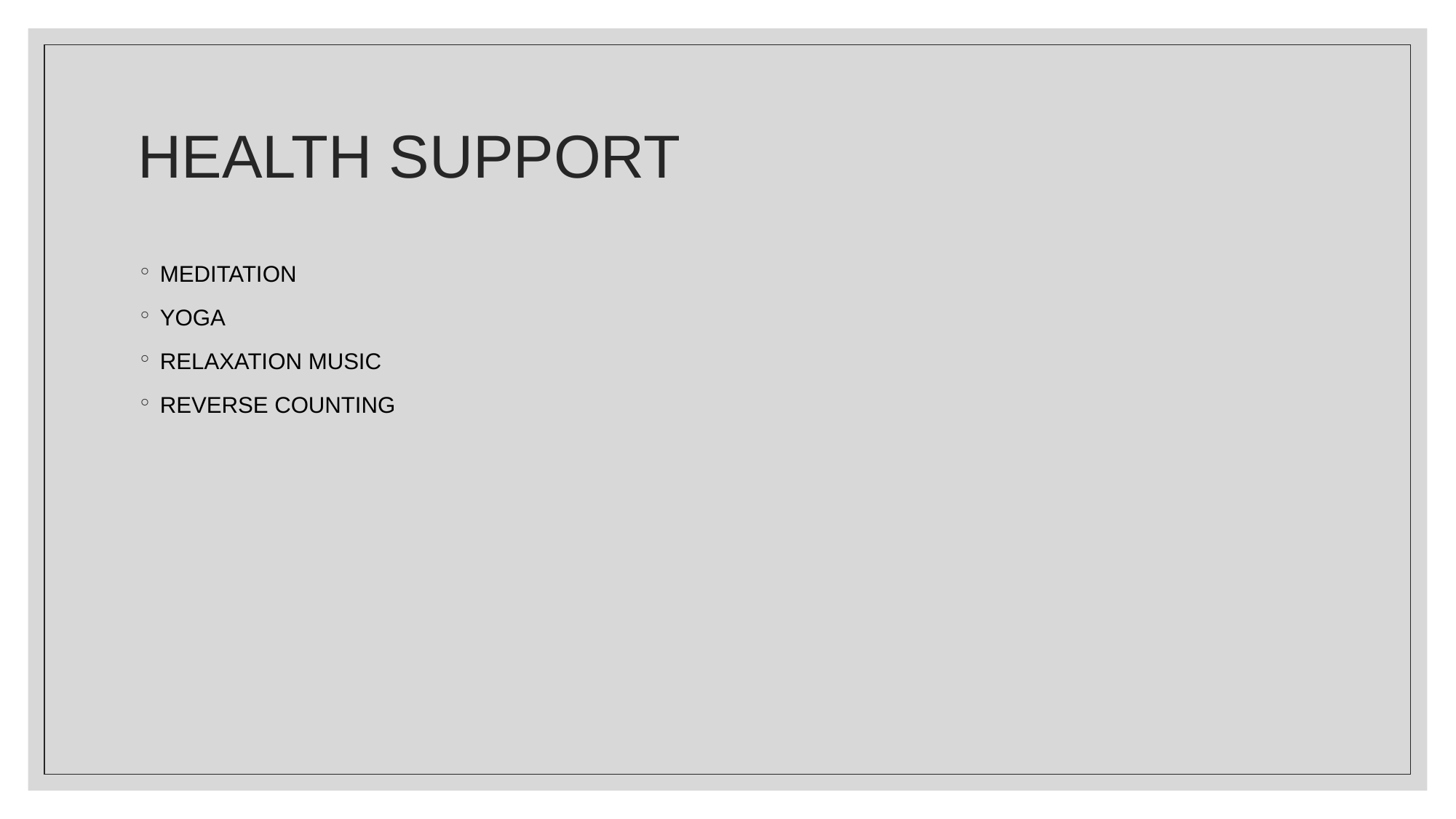

# HEALTH SUPPORT
MEDITATION
YOGA
RELAXATION MUSIC
REVERSE COUNTING